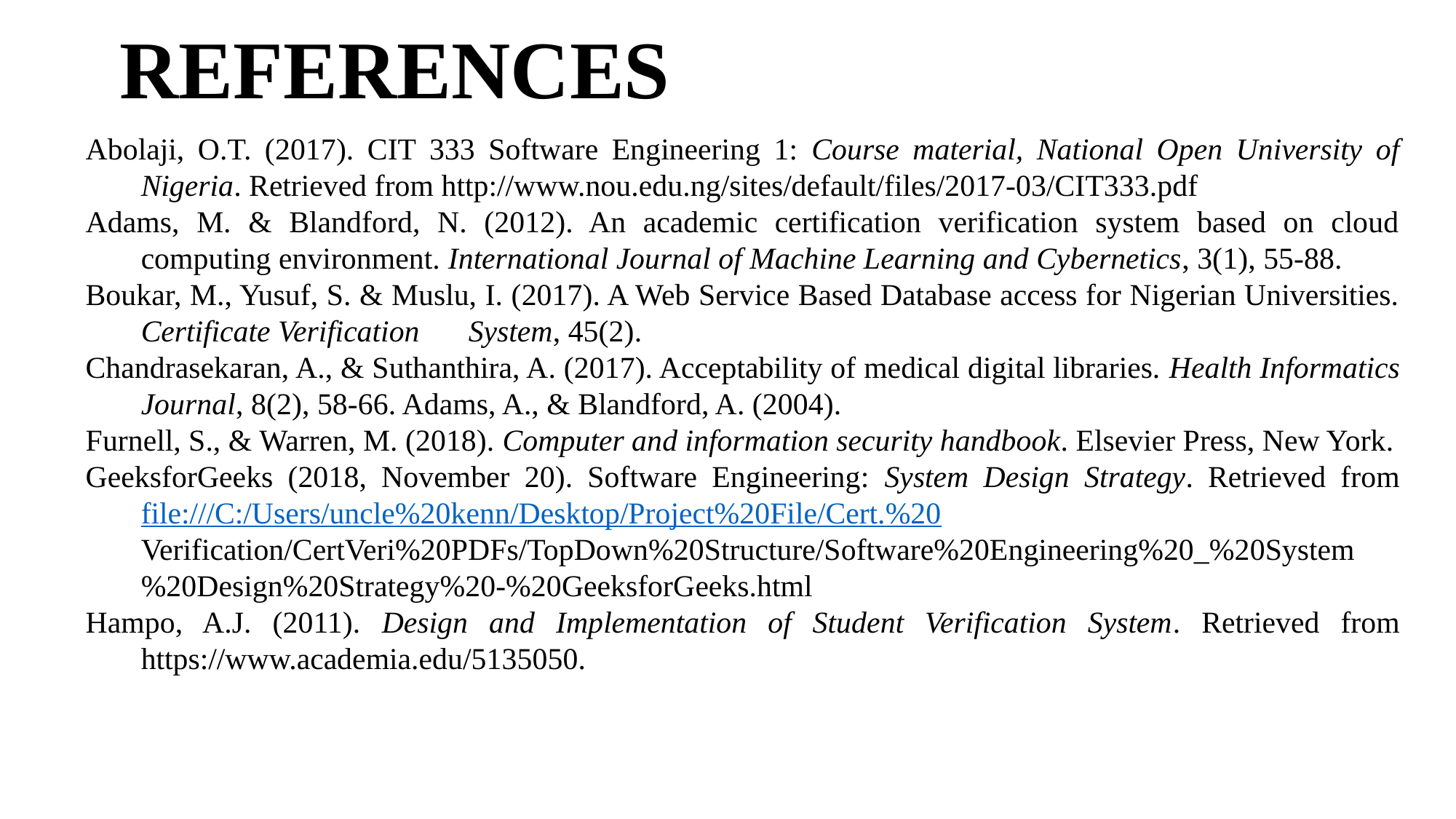

# REFERENCES
Abolaji, O.T. (2017). CIT 333 Software Engineering 1: Course material, National Open University of Nigeria. Retrieved from http://www.nou.edu.ng/sites/default/files/2017-03/CIT333.pdf
Adams, M. & Blandford, N. (2012). An academic certification verification system based on cloud computing environment. International Journal of Machine Learning and Cybernetics, 3(1), 55-88.
Boukar, M., Yusuf, S. & Muslu, I. (2017). A Web Service Based Database access for Nigerian Universities. Certificate Verification 	System, 45(2).
Chandrasekaran, A., & Suthanthira, A. (2017). Acceptability of medical digital libraries. Health Informatics Journal, 8(2), 58-66. Adams, A., & Blandford, A. (2004).
Furnell, S., & Warren, M. (2018). Computer and information security handbook. Elsevier Press, New York.
GeeksforGeeks (2018, November 20). Software Engineering: System Design Strategy. Retrieved from file:///C:/Users/uncle%20kenn/Desktop/Project%20File/Cert.%20 Verification/CertVeri%20PDFs/TopDown%20Structure/Software%20Engineering%20_%20System%20Design%20Strategy%20-%20GeeksforGeeks.html
Hampo, A.J. (2011). Design and Implementation of Student Verification System. Retrieved from https://www.academia.edu/5135050.